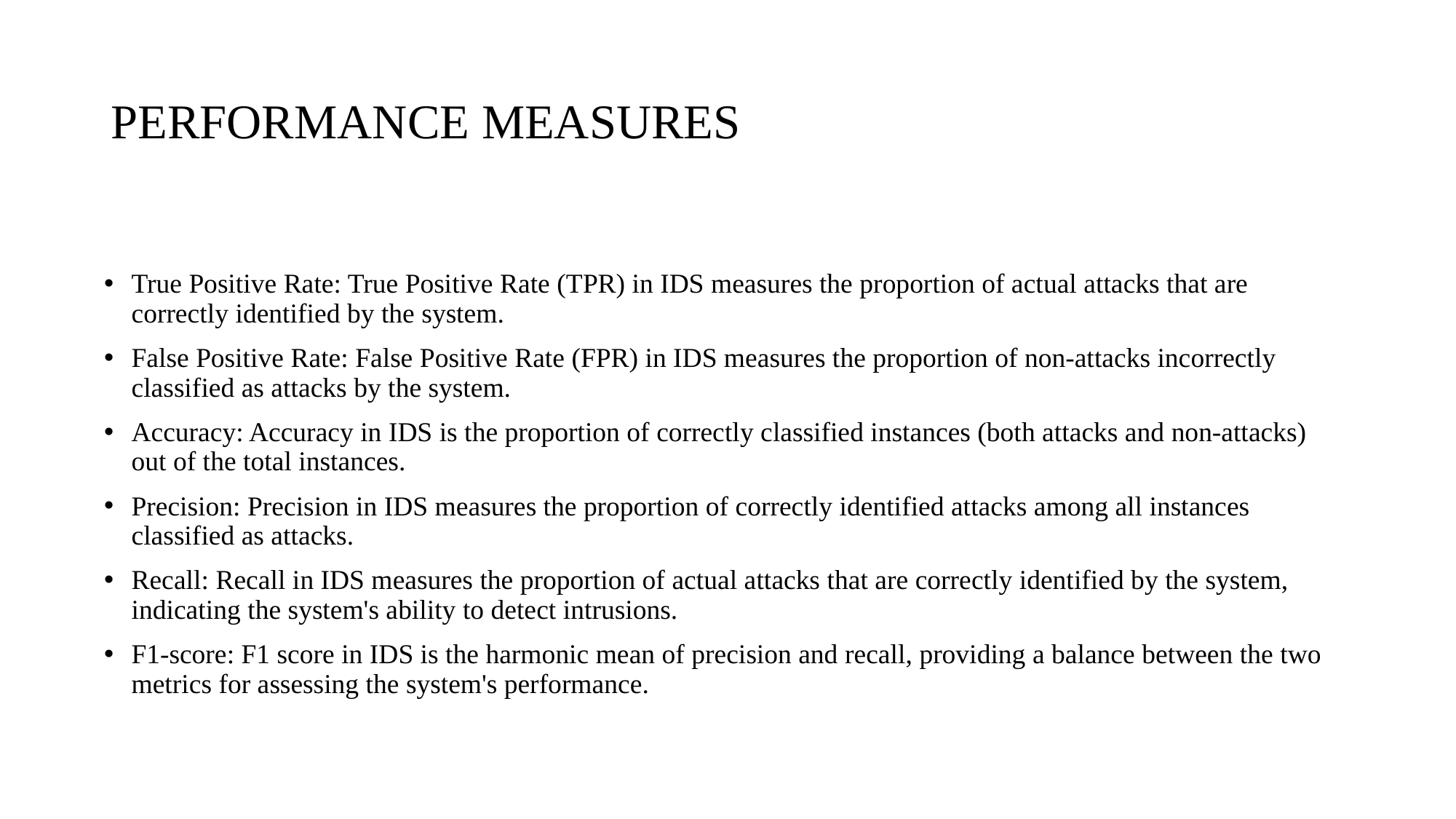

# PERFORMANCE MEASURES

True Positive Rate: True Positive Rate (TPR) in IDS measures the proportion of actual attacks that are correctly identified by the system.
False Positive Rate: False Positive Rate (FPR) in IDS measures the proportion of non-attacks incorrectly classified as attacks by the system.
Accuracy: Accuracy in IDS is the proportion of correctly classified instances (both attacks and non-attacks) out of the total instances.
Precision: Precision in IDS measures the proportion of correctly identified attacks among all instances classified as attacks.
Recall: Recall in IDS measures the proportion of actual attacks that are correctly identified by the system, indicating the system's ability to detect intrusions.
F1-score: F1 score in IDS is the harmonic mean of precision and recall, providing a balance between the two metrics for assessing the system's performance.